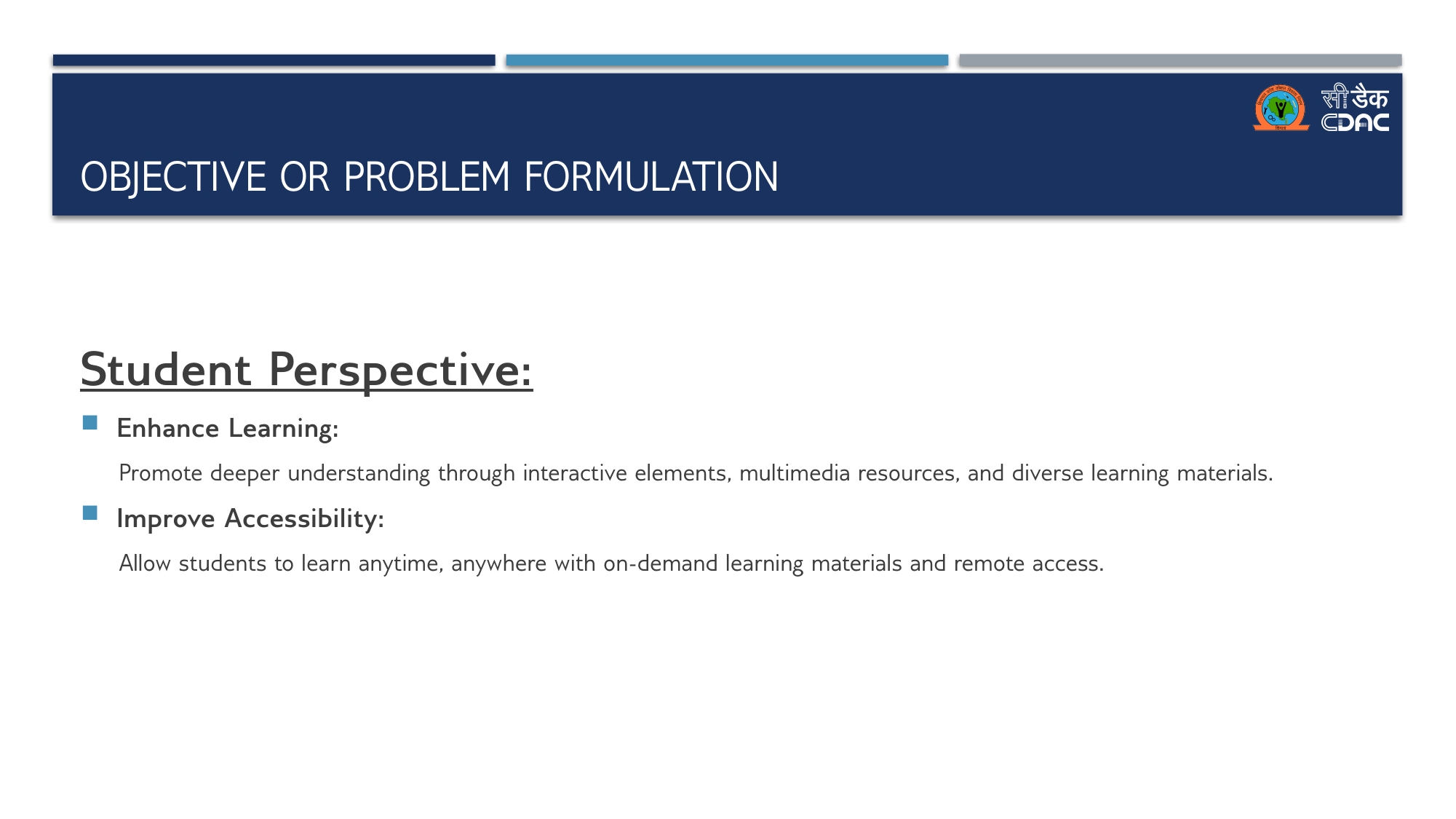

# Objective or Problem Formulation
Student Perspective:
Enhance Learning:
Promote deeper understanding through interactive elements, multimedia resources, and diverse learning materials.
Improve Accessibility:
Allow students to learn anytime, anywhere with on-demand learning materials and remote access.